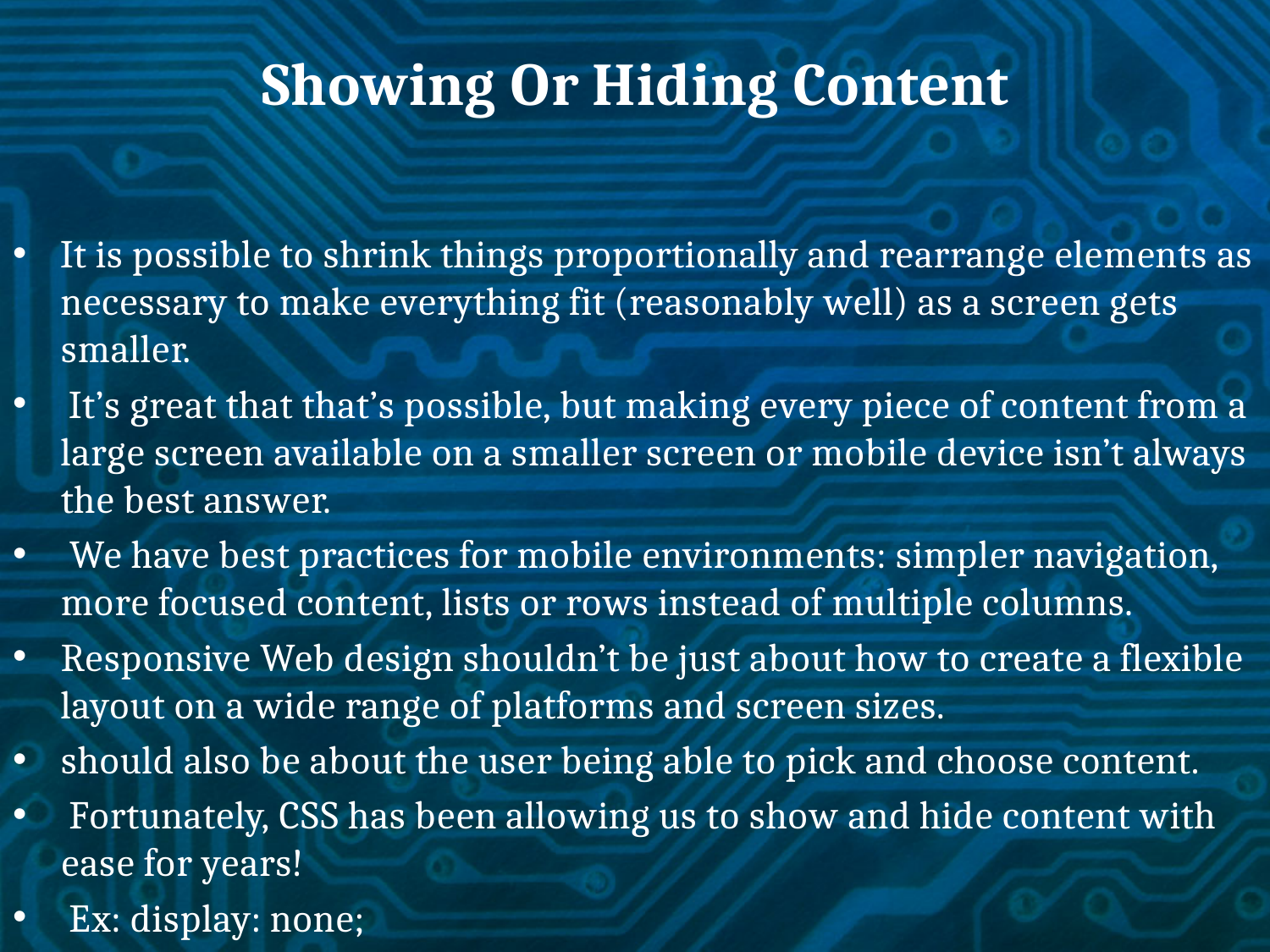

# Showing Or Hiding Content
It is possible to shrink things proportionally and rearrange elements as necessary to make everything fit (reasonably well) as a screen gets smaller.
 It’s great that that’s possible, but making every piece of content from a large screen available on a smaller screen or mobile device isn’t always the best answer.
 We have best practices for mobile environments: simpler navigation, more focused content, lists or rows instead of multiple columns.
Responsive Web design shouldn’t be just about how to create a flexible layout on a wide range of platforms and screen sizes.
should also be about the user being able to pick and choose content.
 Fortunately, CSS has been allowing us to show and hide content with ease for years!
 Ex: display: none;